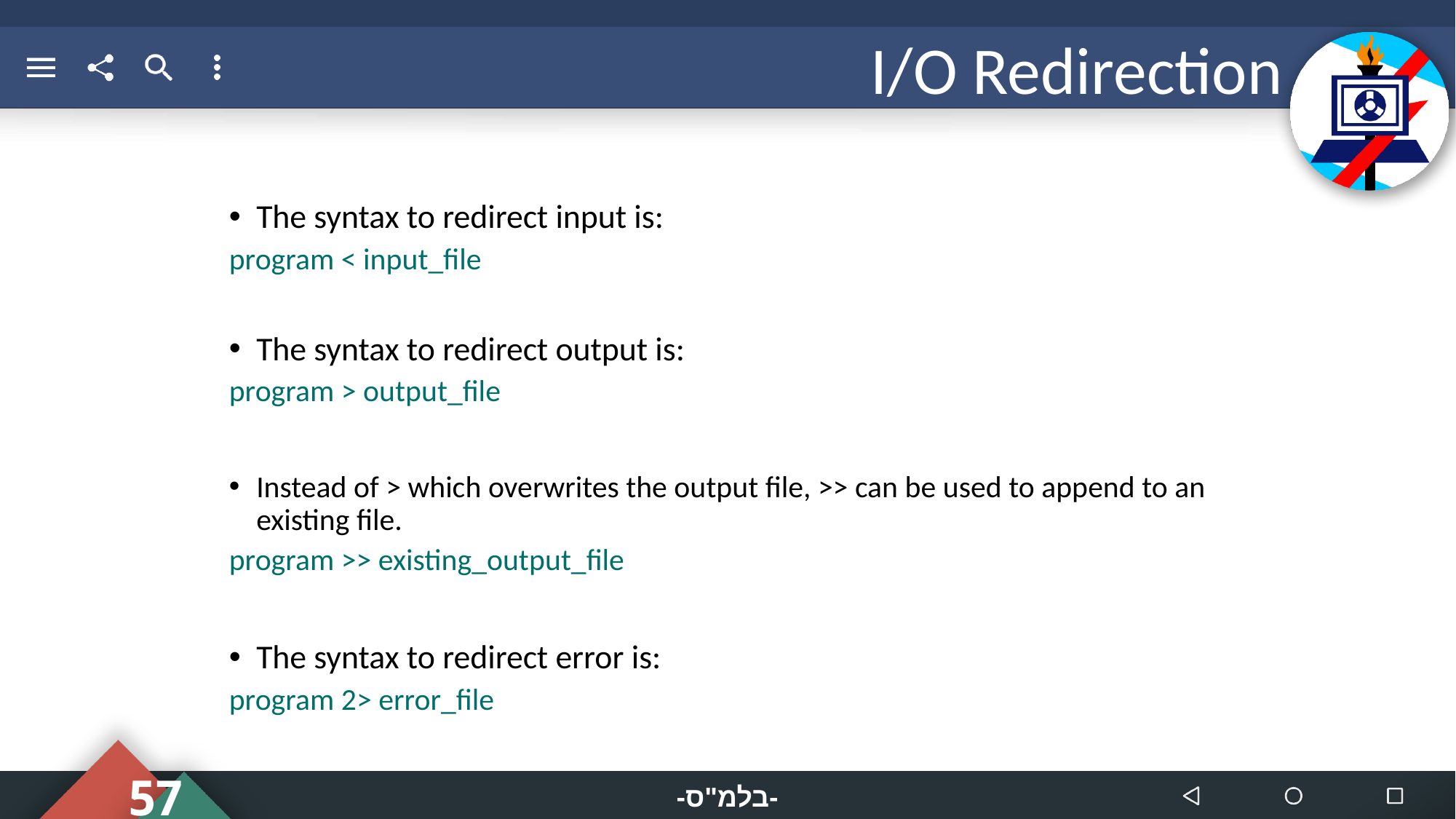

# I/O Redirection
The syntax to redirect input is:
program < input_file

The syntax to redirect output is:
program > output_file

Instead of > which overwrites the output file, >> can be used to append to an existing file.
program >> existing_output_file

The syntax to redirect error is:
program 2> error_file